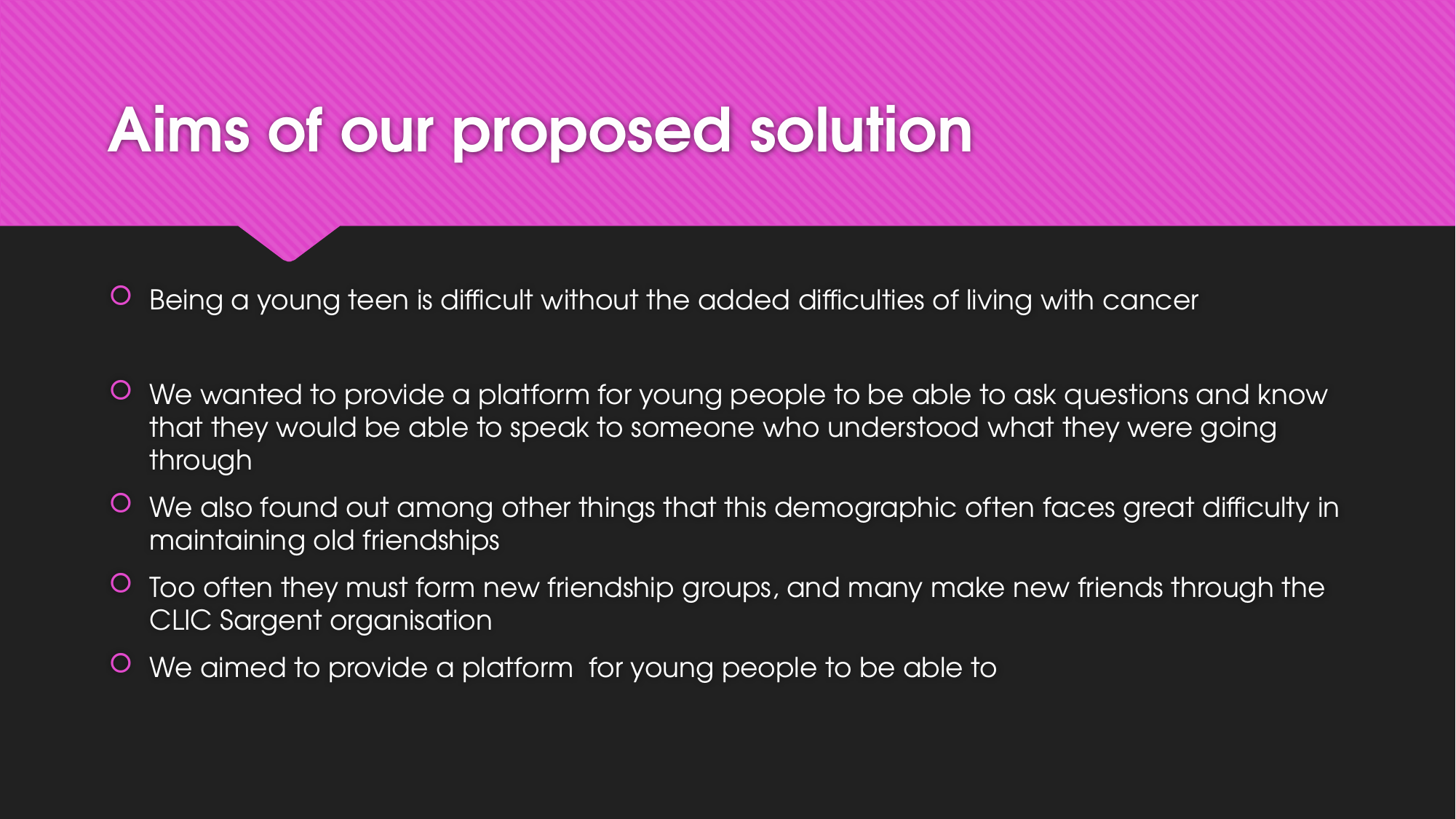

# Aims of our proposed solution
Being a young teen is difficult without the added difficulties of living with cancer

We wanted to provide a platform for young people to be able to ask questions and know that they would be able to speak to someone who understood what they were going through
We also found out among other things that this demographic often faces great difficulty in maintaining old friendships
Too often they must form new friendship groups, and many make new friends through the CLIC Sargent organisation
We aimed to provide a platform  for young people to be able to